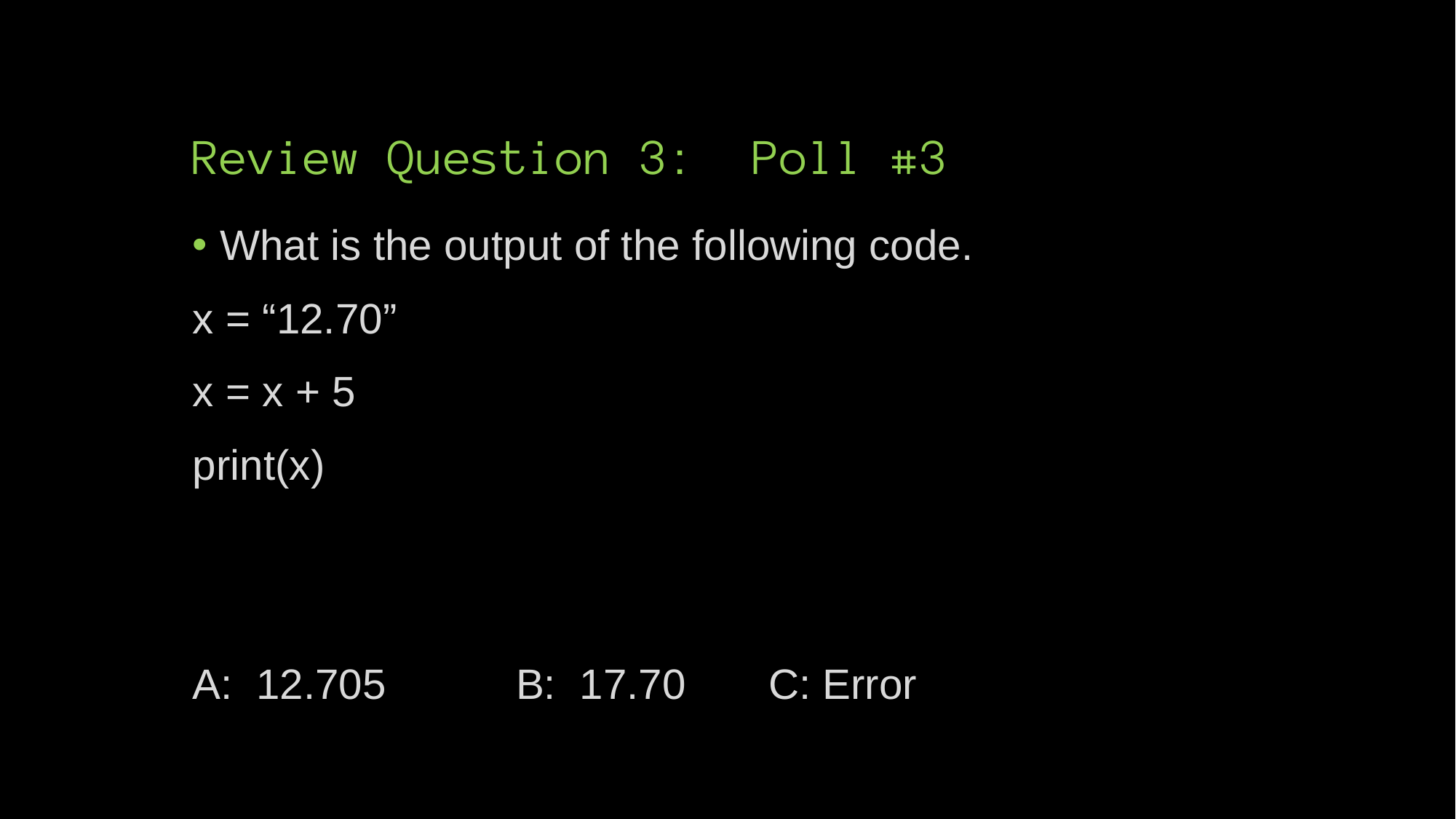

# Review Question 3:  Poll #3
What is the output of the following code.
x = “12.70”
x = x + 5
print(x)

A:  12.705           B:  17.70       C: Error